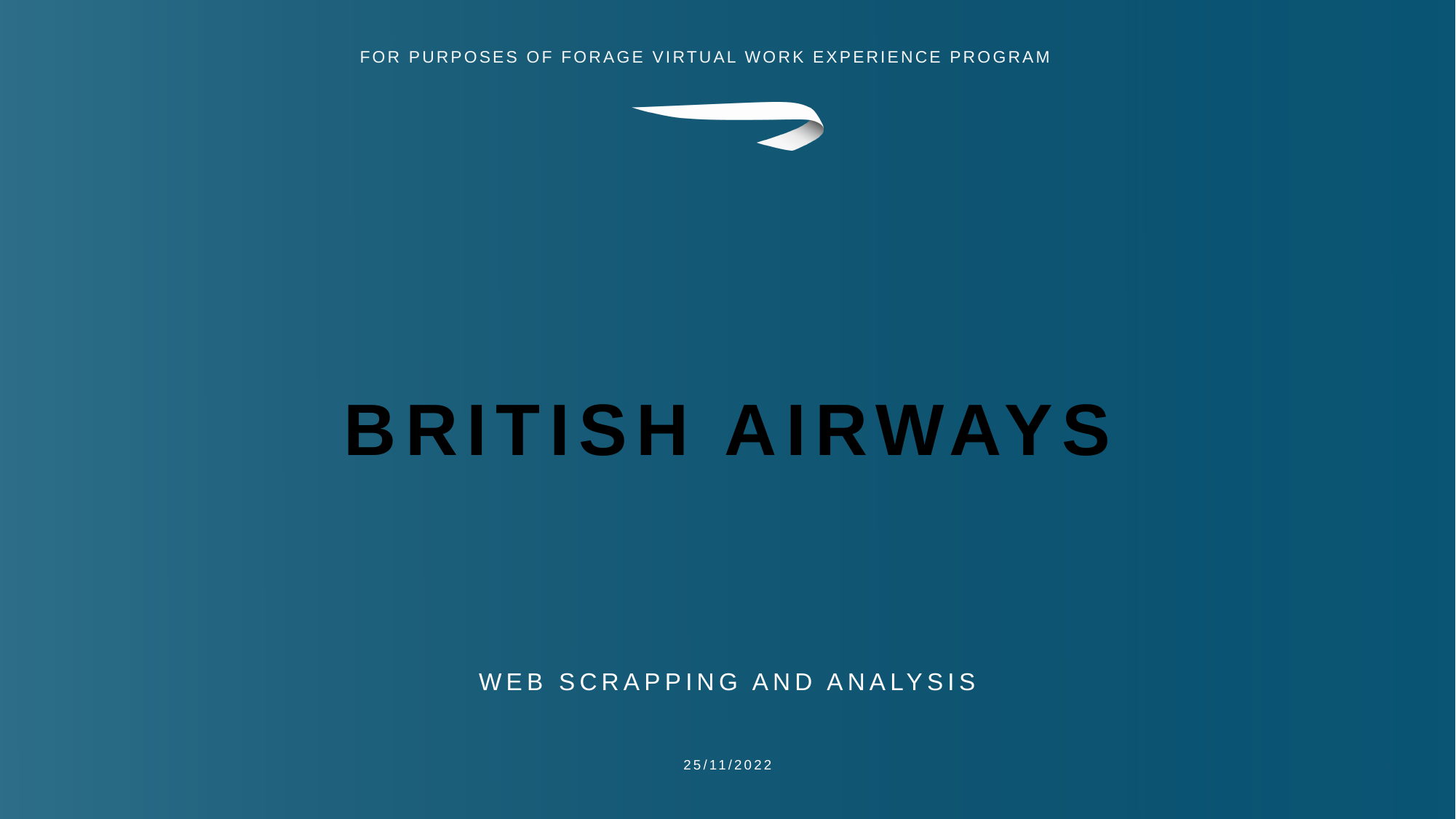

# British Airways
Web scrapping and analysis
25/11/2022